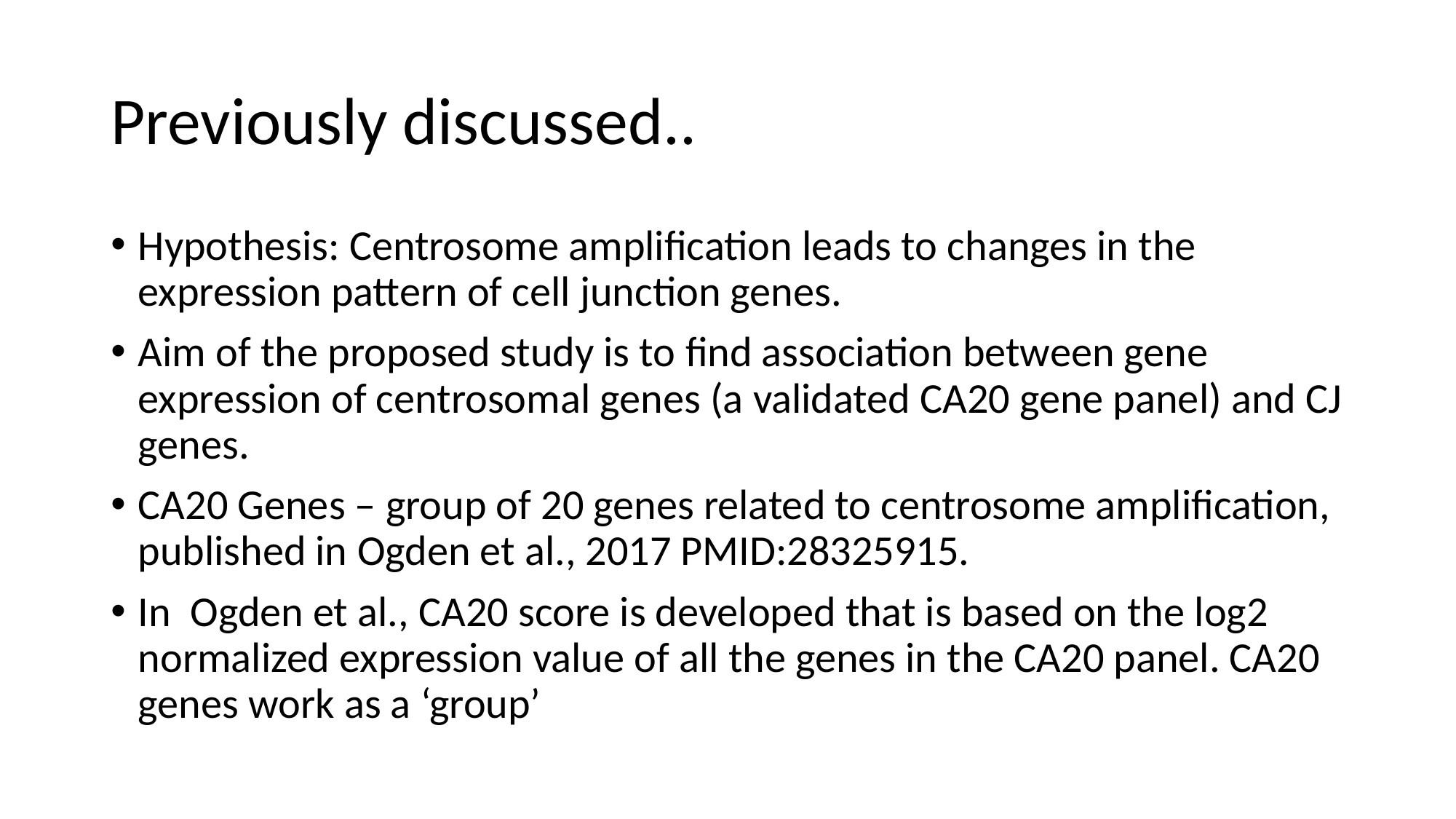

# Previously discussed..
Hypothesis: Centrosome amplification leads to changes in the expression pattern of cell junction genes.
Aim of the proposed study is to find association between gene expression of centrosomal genes (a validated CA20 gene panel) and CJ genes.
CA20 Genes – group of 20 genes related to centrosome amplification, published in Ogden et al., 2017 PMID:28325915.
In  Ogden et al., CA20 score is developed that is based on the log2  normalized expression value of all the genes in the CA20 panel. CA20 genes work as a ‘group’